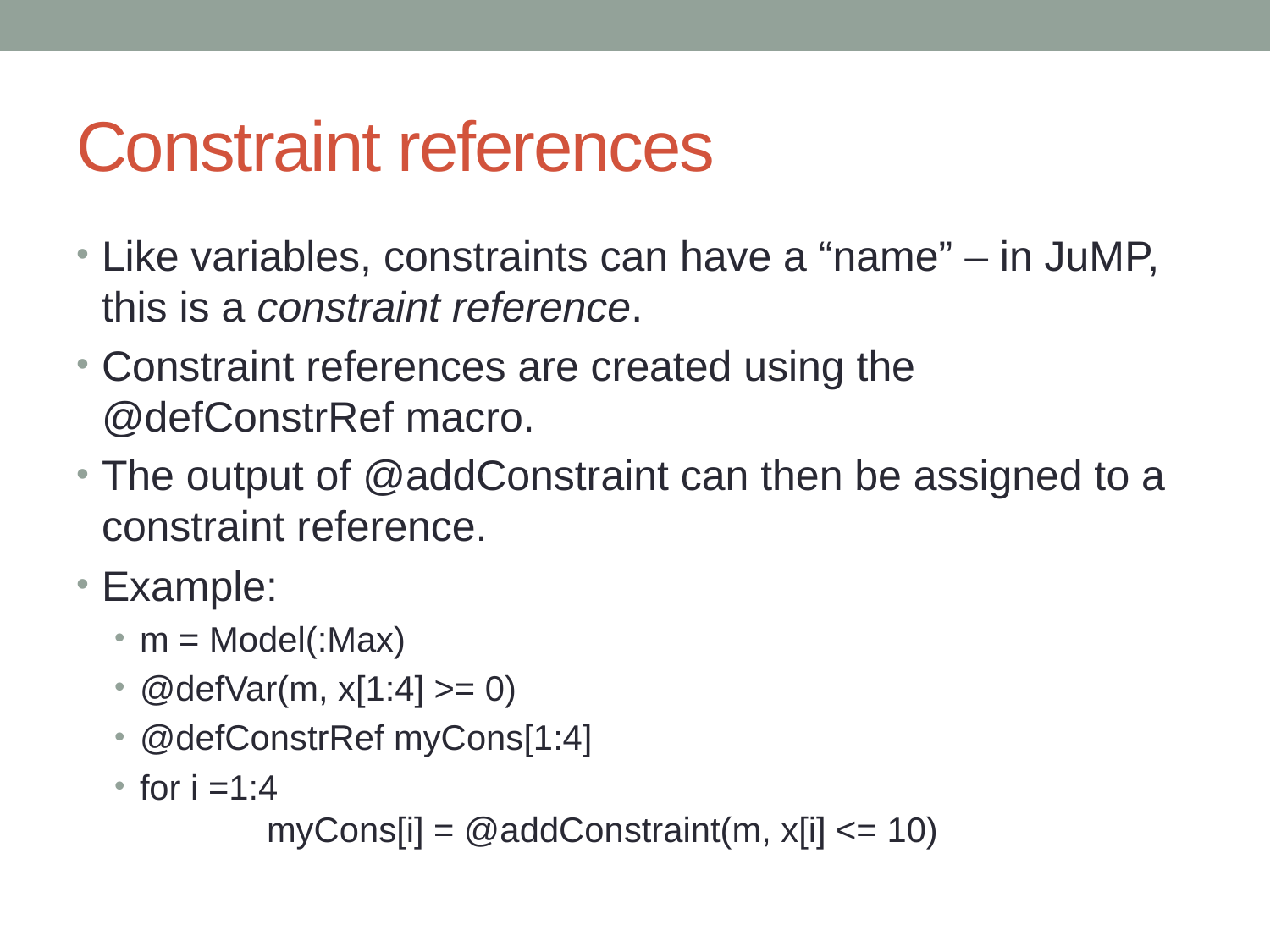

# Constraint references
Like variables, constraints can have a “name” – in JuMP, this is a constraint reference.
Constraint references are created using the @defConstrRef macro.
The output of @addConstraint can then be assigned to a constraint reference.
Example:
m = Model(:Max)
@defVar(m, x[1:4] >= 0)
@defConstrRef myCons[1:4]
for i =1:4
	myCons[i] = @addConstraint(m, x[i] <= 10)